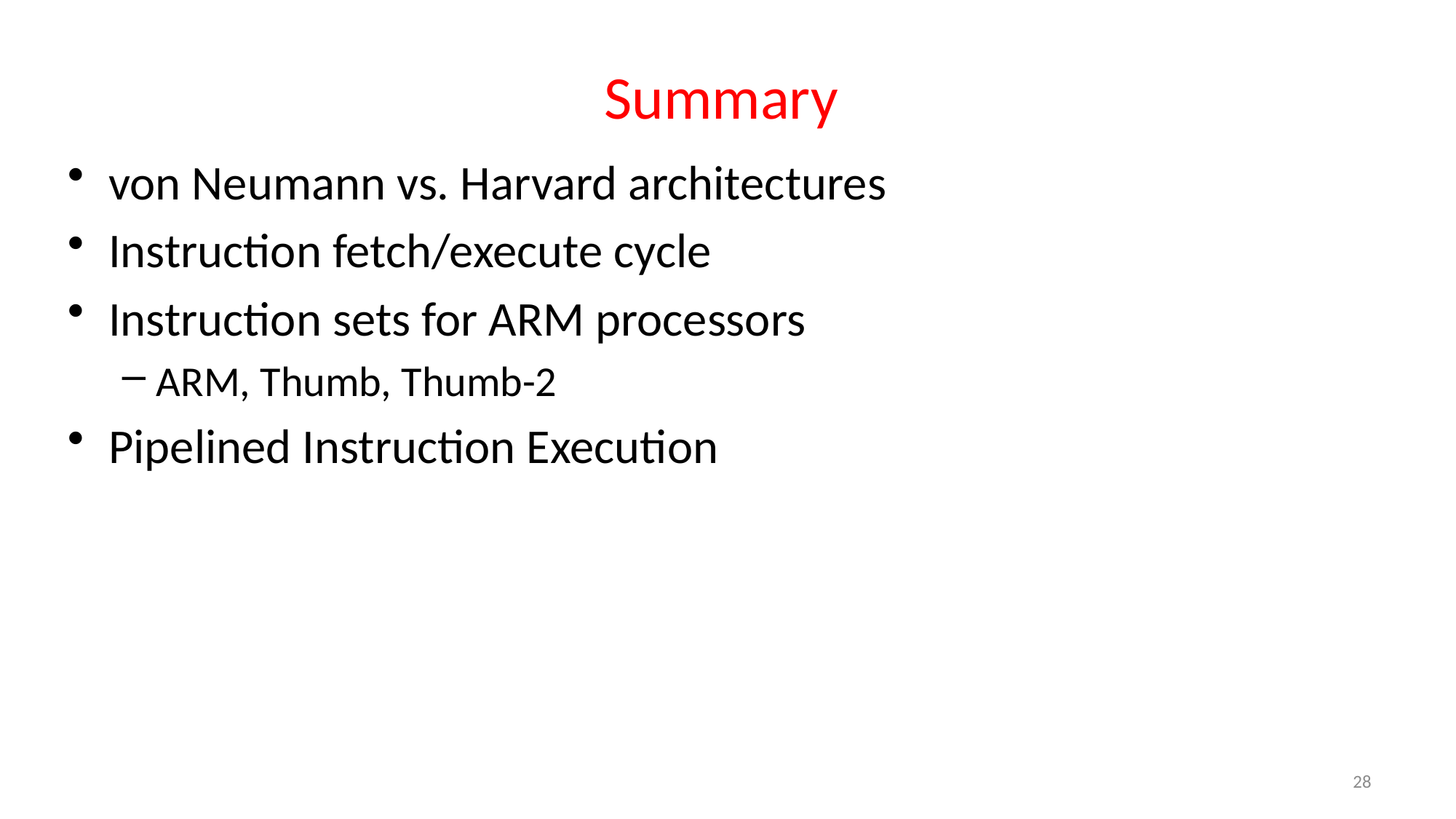

Summary
von Neumann vs. Harvard architectures
Instruction fetch/execute cycle
Instruction sets for ARM processors
ARM, Thumb, Thumb-2
Pipelined Instruction Execution

28